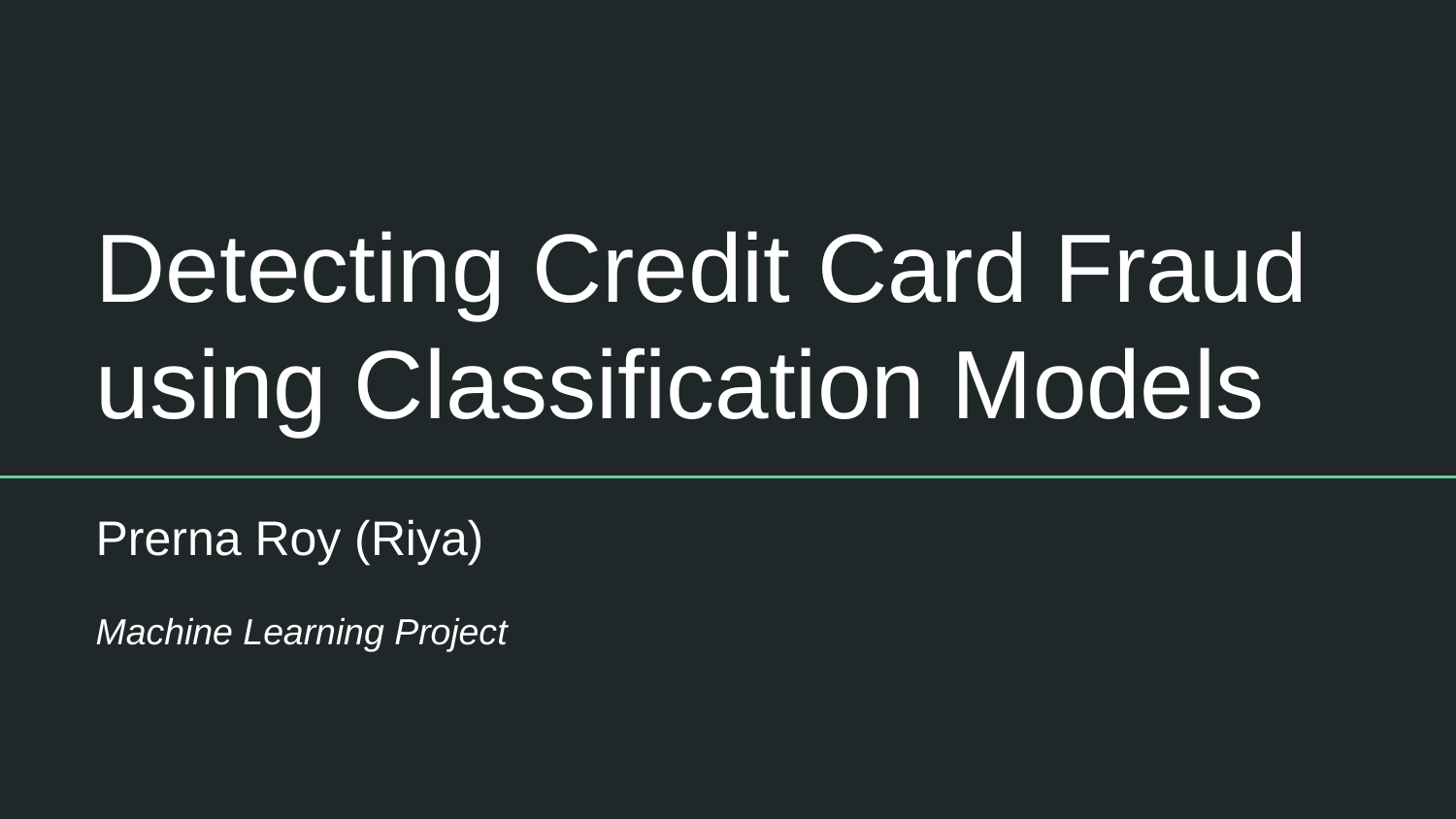

# Detecting Credit Card Fraud using Classification Models
Prerna Roy (Riya)

Machine Learning Project